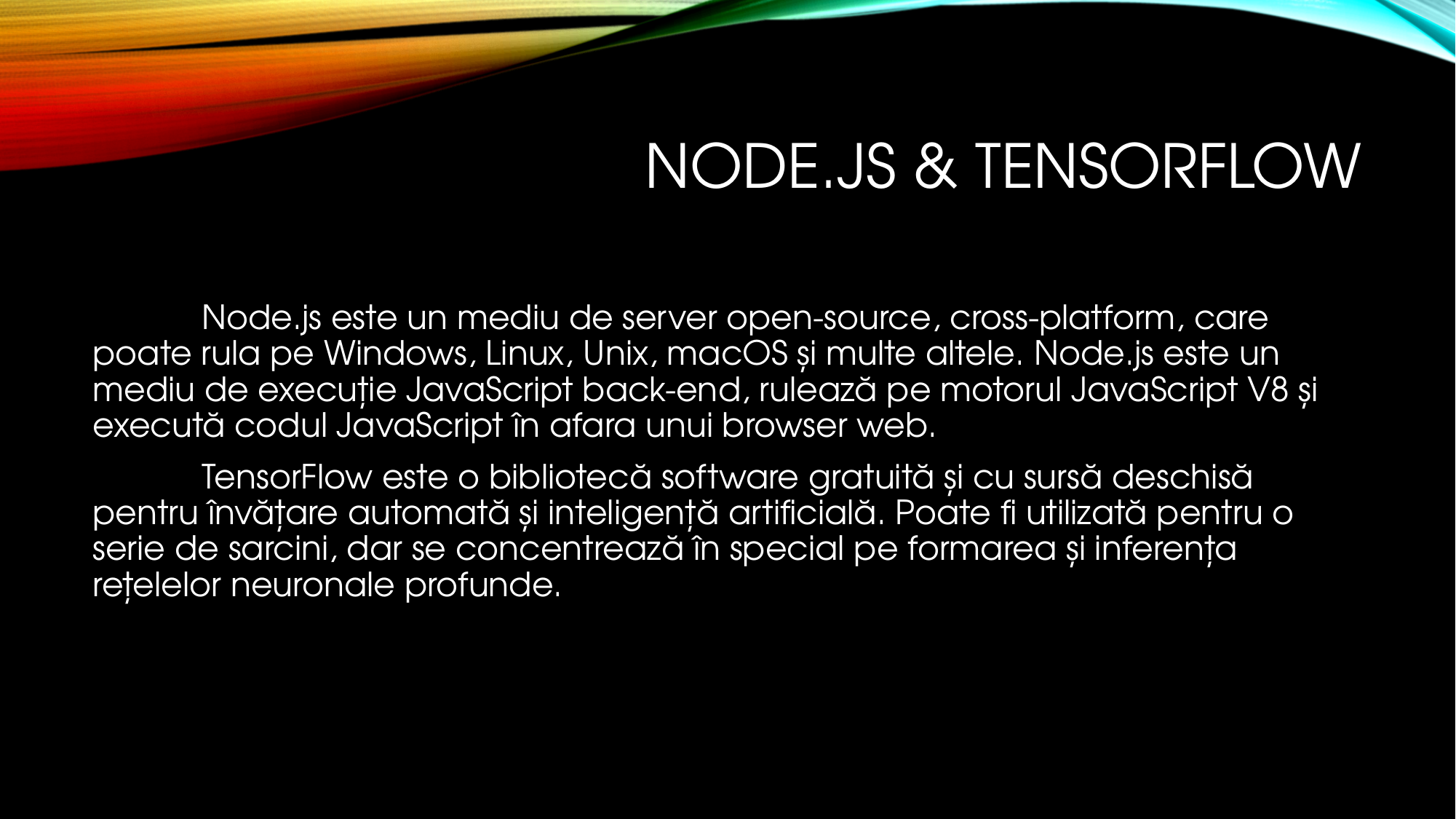

# Node.js & tensorflow
	Node.js este un mediu de server open-source, cross-platform, care poate rula pe Windows, Linux, Unix, macOS și multe altele. Node.js este un mediu de execuție JavaScript back-end, rulează pe motorul JavaScript V8 și execută codul JavaScript în afara unui browser web.
	TensorFlow este o bibliotecă software gratuită și cu sursă deschisă pentru învățare automată și inteligență artificială. Poate fi utilizată pentru o serie de sarcini, dar se concentrează în special pe formarea și inferența rețelelor neuronale profunde.